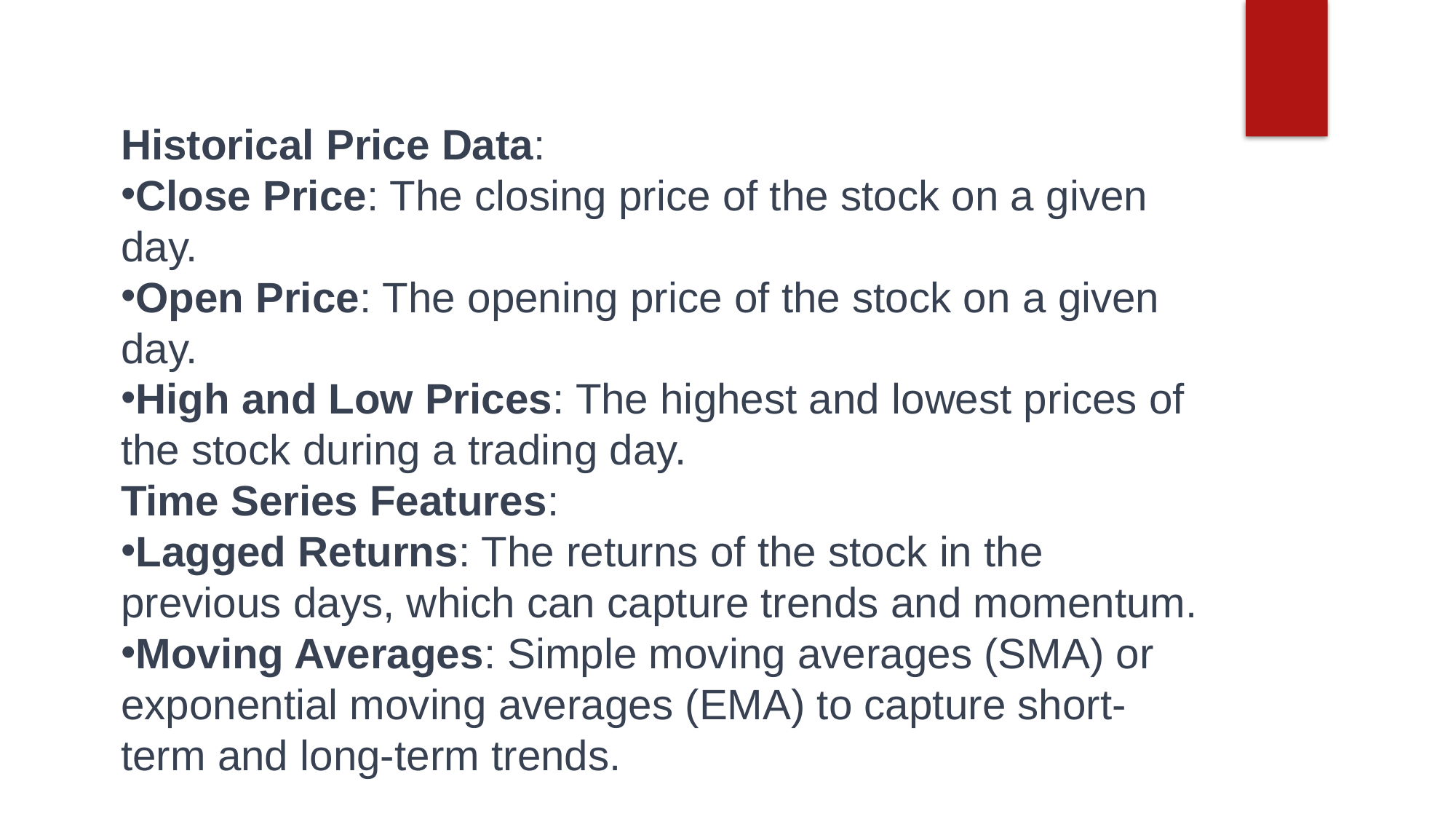

Historical Price Data:
Close Price: The closing price of the stock on a given day.
Open Price: The opening price of the stock on a given day.
High and Low Prices: The highest and lowest prices of the stock during a trading day.
Time Series Features:
Lagged Returns: The returns of the stock in the previous days, which can capture trends and momentum.
Moving Averages: Simple moving averages (SMA) or exponential moving averages (EMA) to capture short-term and long-term trends.